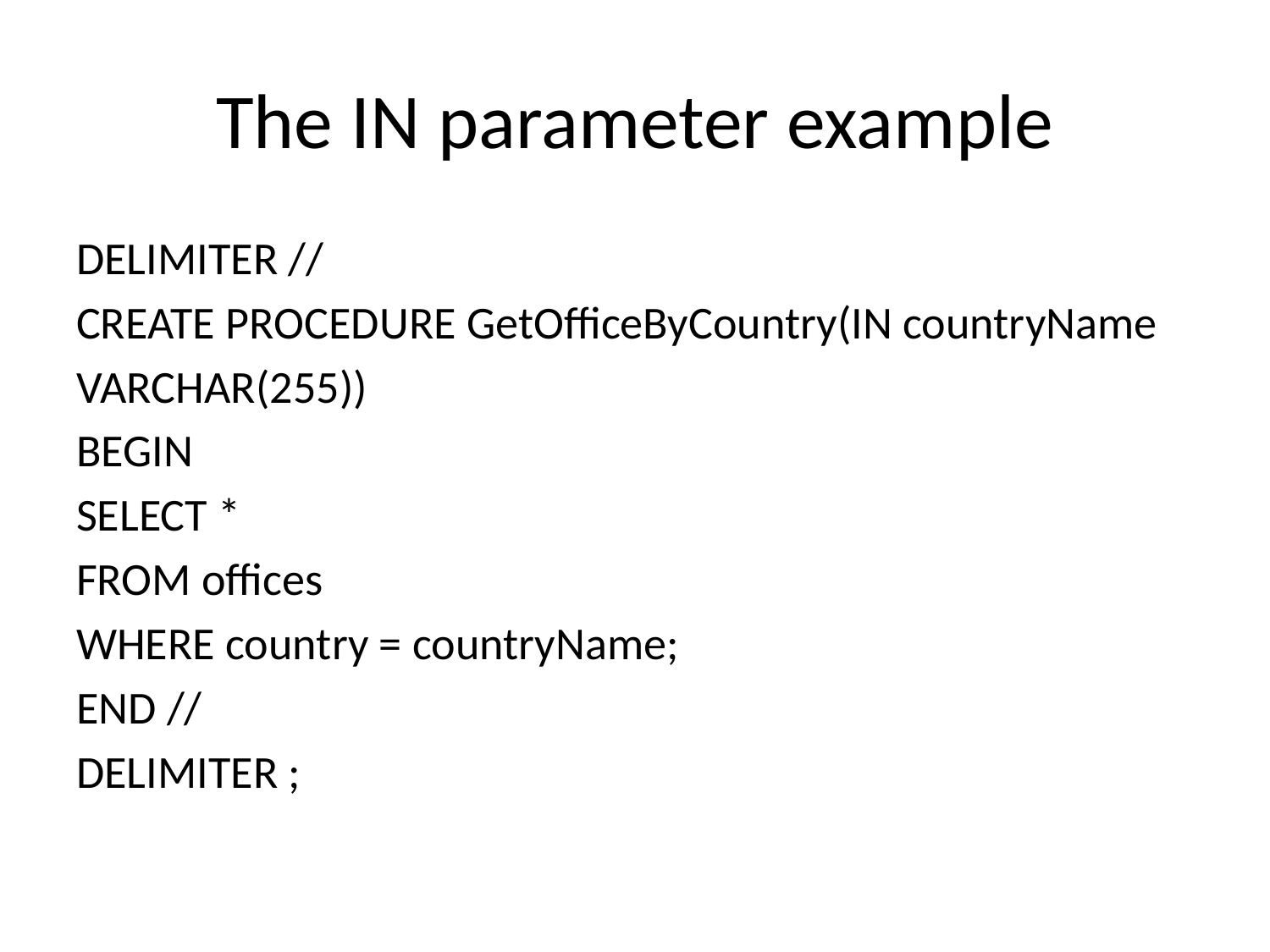

# The IN parameter example
DELIMITER //
CREATE PROCEDURE GetOfficeByCountry(IN countryName
VARCHAR(255))
BEGIN
SELECT *
FROM offices
WHERE country = countryName;
END //
DELIMITER ;